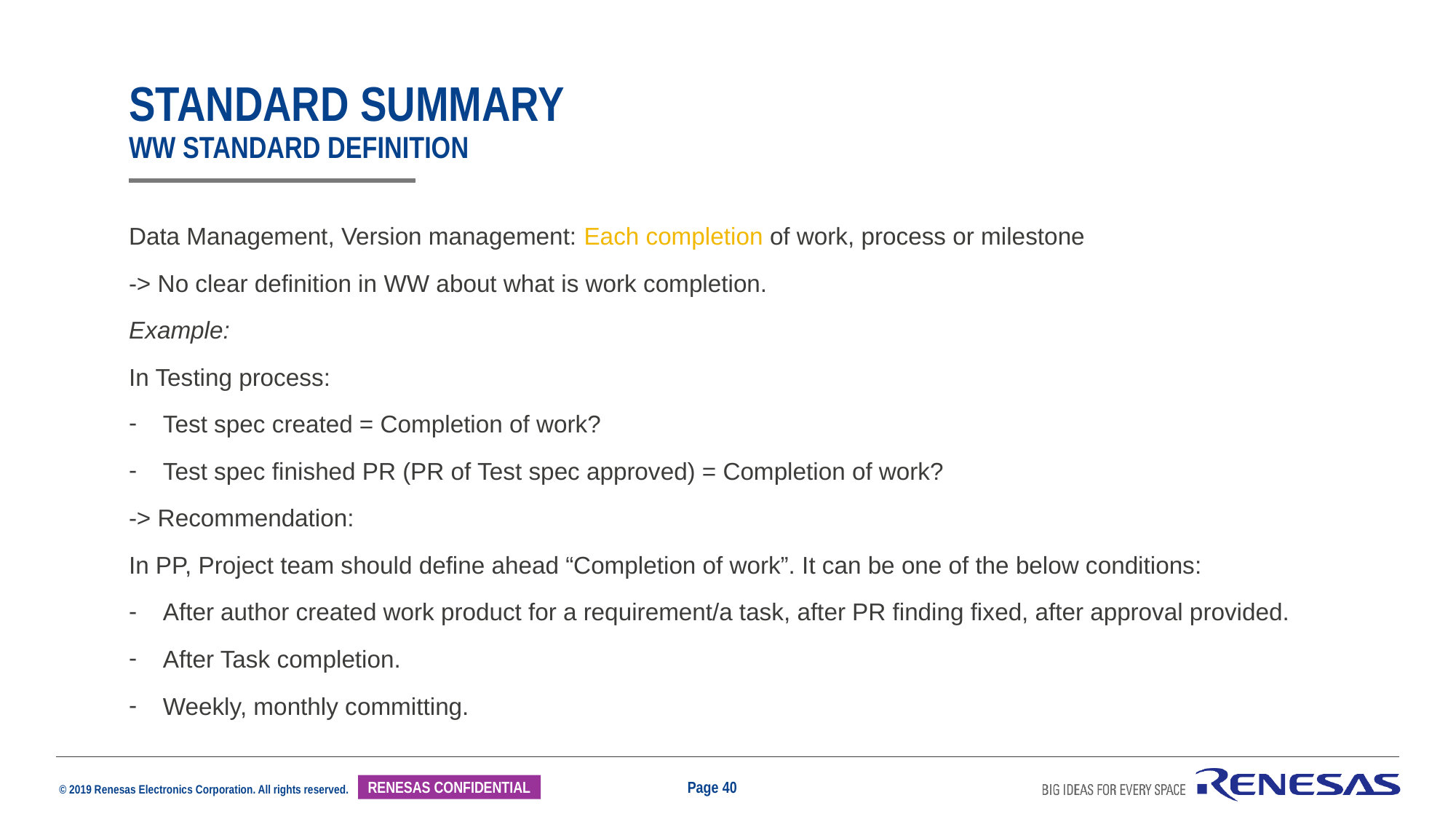

# standard summary ww standard definition
Data Management, Version management: Each completion of work, process or milestone
-> No clear definition in WW about what is work completion.
Example:
In Testing process:
Test spec created = Completion of work?
Test spec finished PR (PR of Test spec approved) = Completion of work?
-> Recommendation:
In PP, Project team should define ahead “Completion of work”. It can be one of the below conditions:
After author created work product for a requirement/a task, after PR finding fixed, after approval provided.
After Task completion.
Weekly, monthly committing.
Page 40